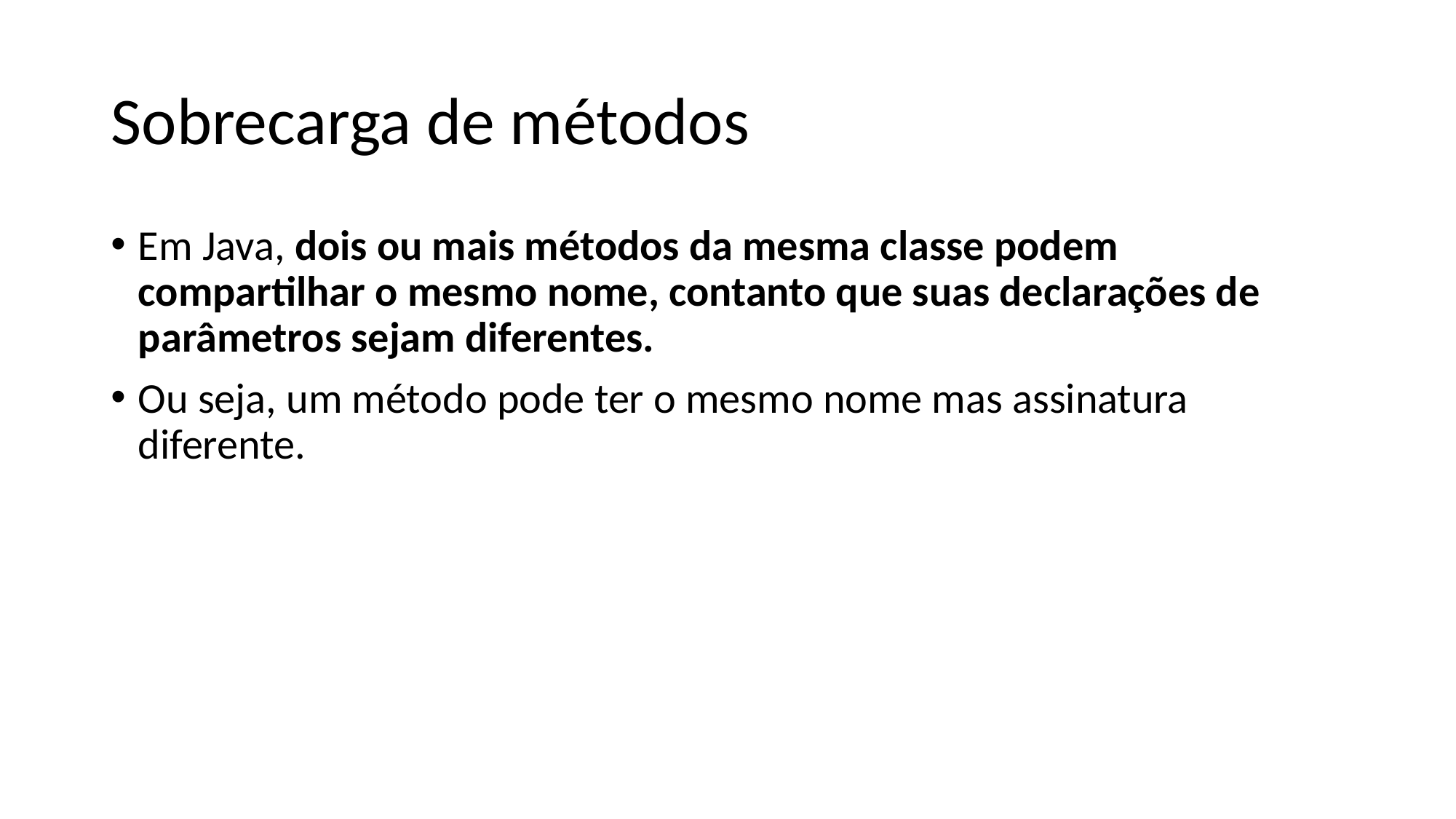

# Sobrecarga de métodos
Em Java, dois ou mais métodos da mesma classe podem compartilhar o mesmo nome, contanto que suas declarações de parâmetros sejam diferentes.
Ou seja, um método pode ter o mesmo nome mas assinatura diferente.